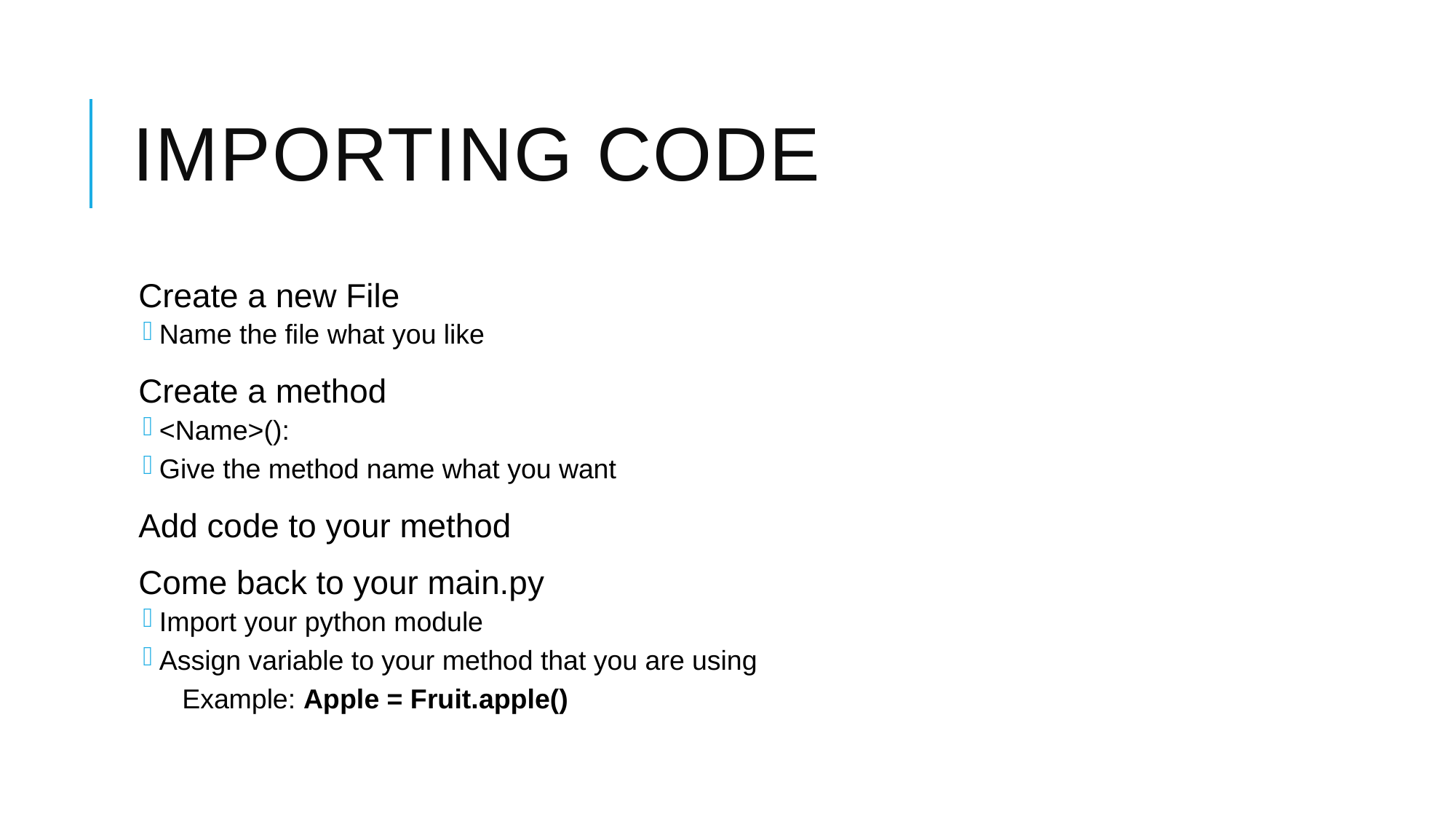

# Importing Code
Create a new File
Name the file what you like
Create a method
<Name>():
Give the method name what you want
Add code to your method
Come back to your main.py
Import your python module
Assign variable to your method that you are using
Example: Apple = Fruit.apple()